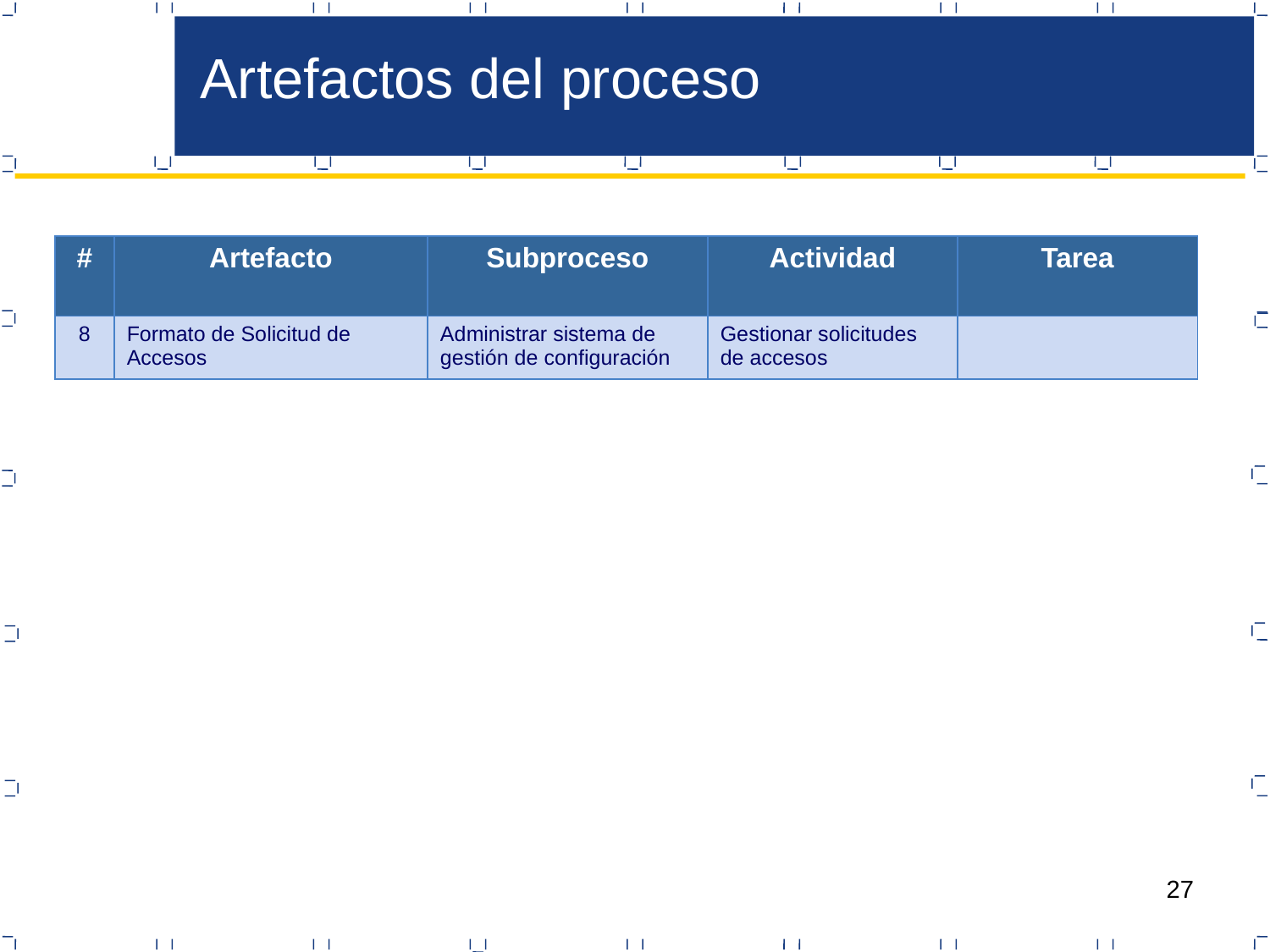

Artefactos del proceso

| # | Artefacto | Subproceso | Actividad | Tarea |
| --- | --- | --- | --- | --- |
| 8 | Formato de Solicitud de Accesos | Administrar sistema de gestión de configuración | Gestionar solicitudes de accesos |  |